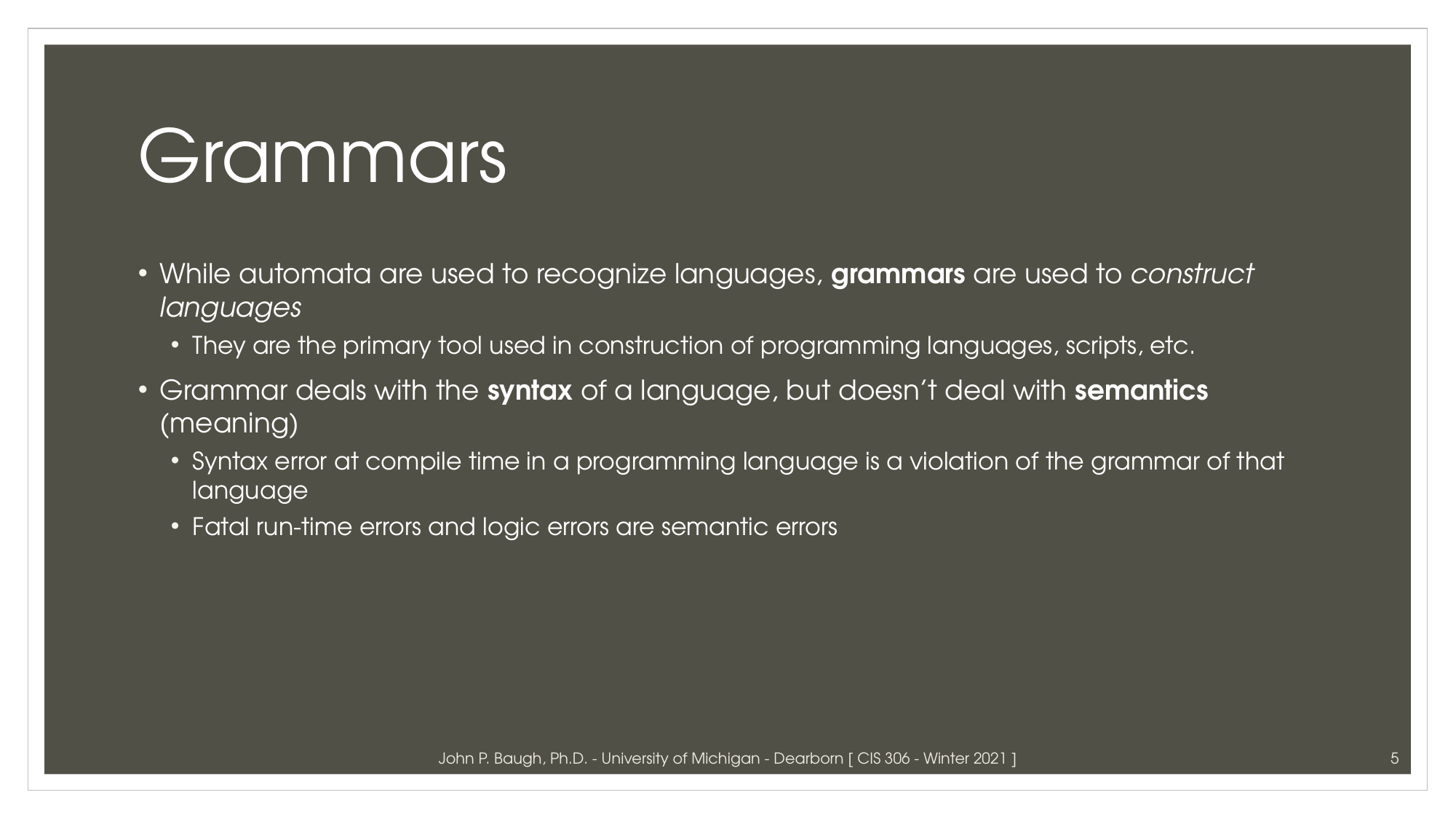

# Grammars
While automata are used to recognize languages, grammars are used to construct languages
They are the primary tool used in construction of programming languages, scripts, etc.
Grammar deals with the syntax of a language, but doesn’t deal with semantics (meaning)
Syntax error at compile time in a programming language is a violation of the grammar of that language
Fatal run-time errors and logic errors are semantic errors
John P. Baugh, Ph.D. - University of Michigan - Dearborn [ CIS 306 - Winter 2021 ]
5